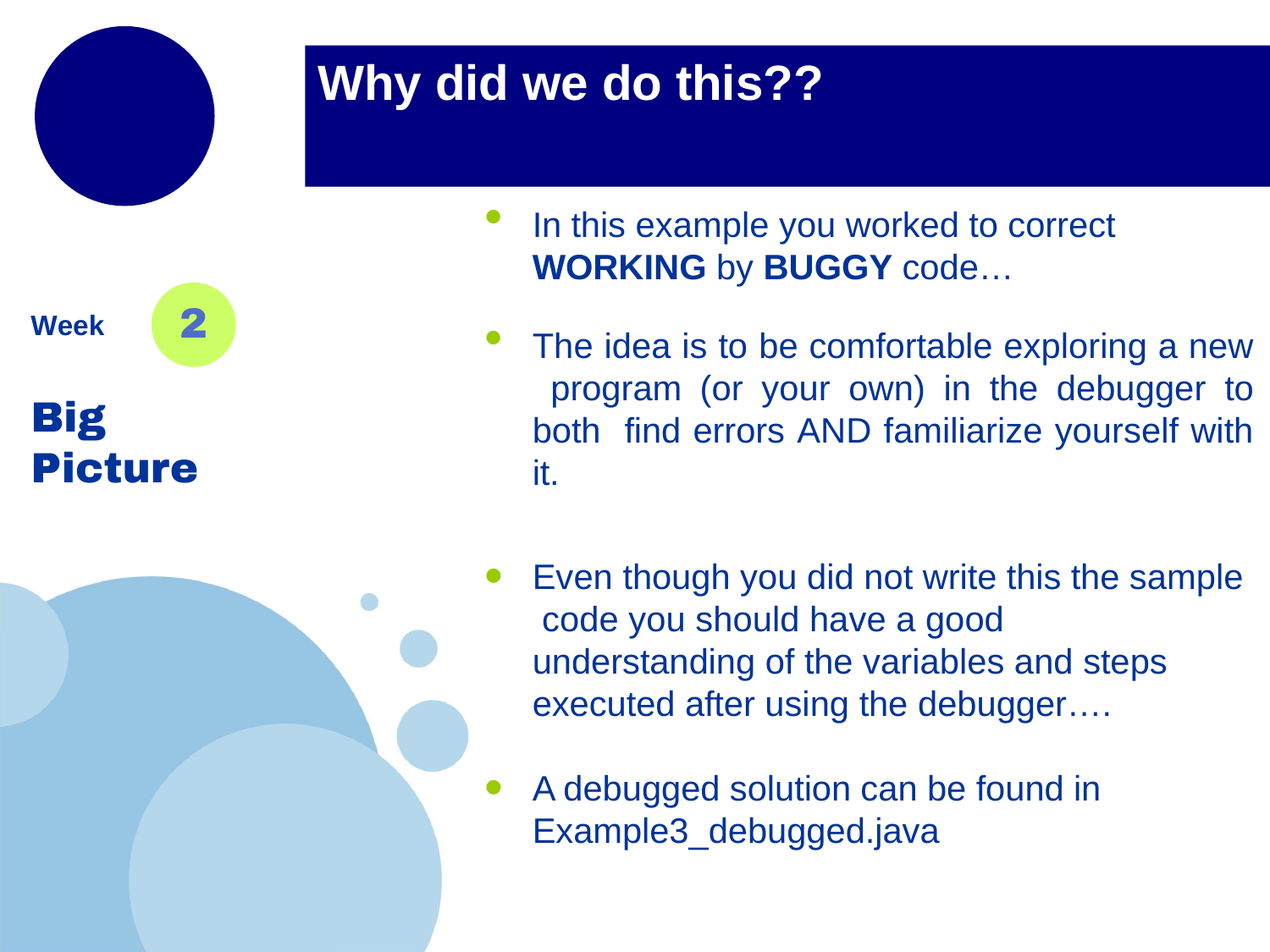

# Why did we do this??
In this example you worked to correct WORKING by BUGGY code…

2
Week
The idea is to be comfortable exploring a new  program (or your own) in the debugger to both  find errors AND familiarize yourself with it.

Even though you did not write this the sample  code you should have a good  understanding of the variables and steps executed after using the debugger….

A debugged solution can be found in Example3_debugged.java
Big  Picture